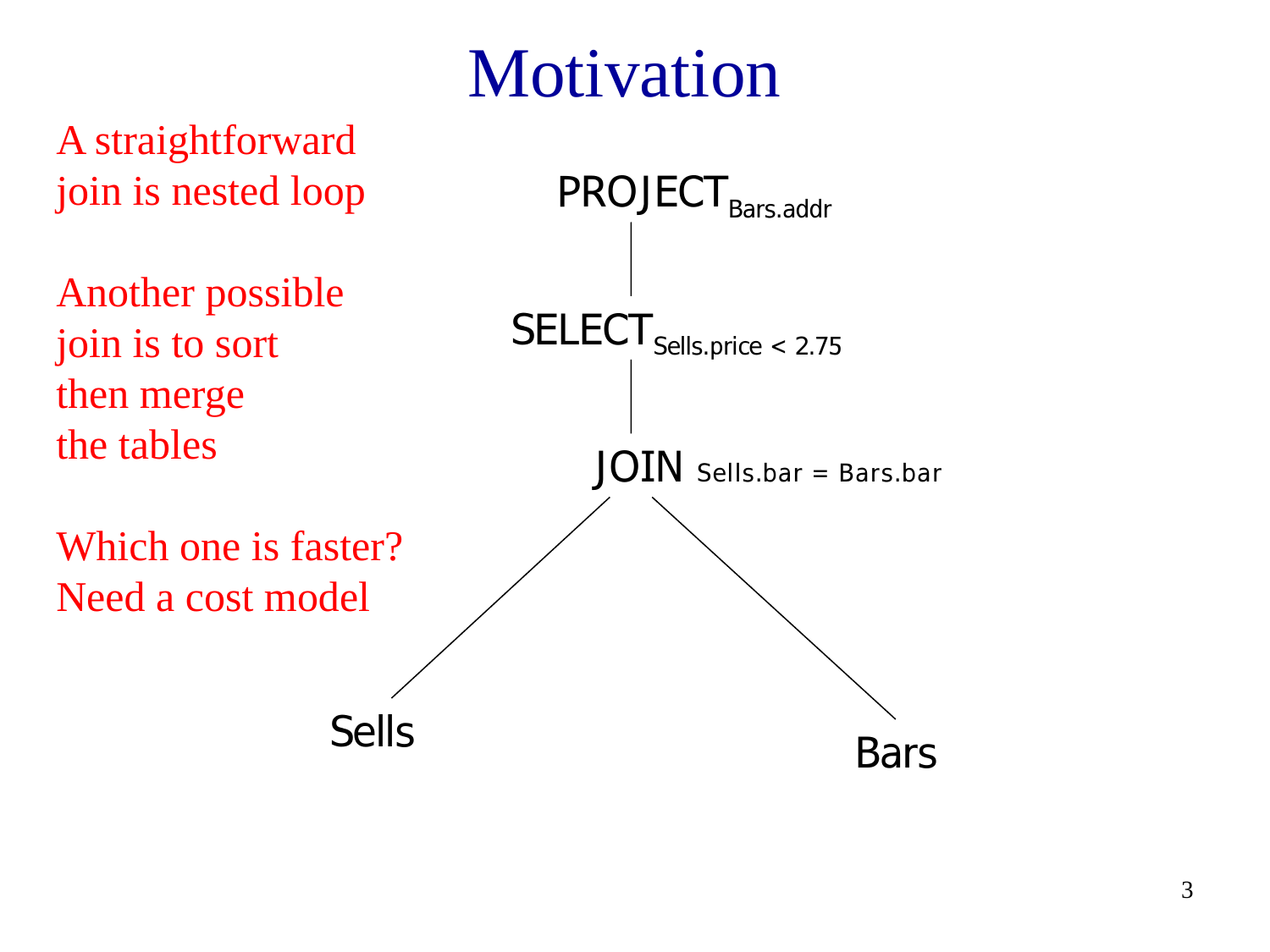

# Motivation
A straightforward
join is nested loop

Another possible
join is to sort
then merge
the tables

Which one is faster?
Need a cost model
PROJECTBars.addr

SELECTSells.price < 2.75

JOIN Sells.bar = Bars.bar

Sells
Bars
3